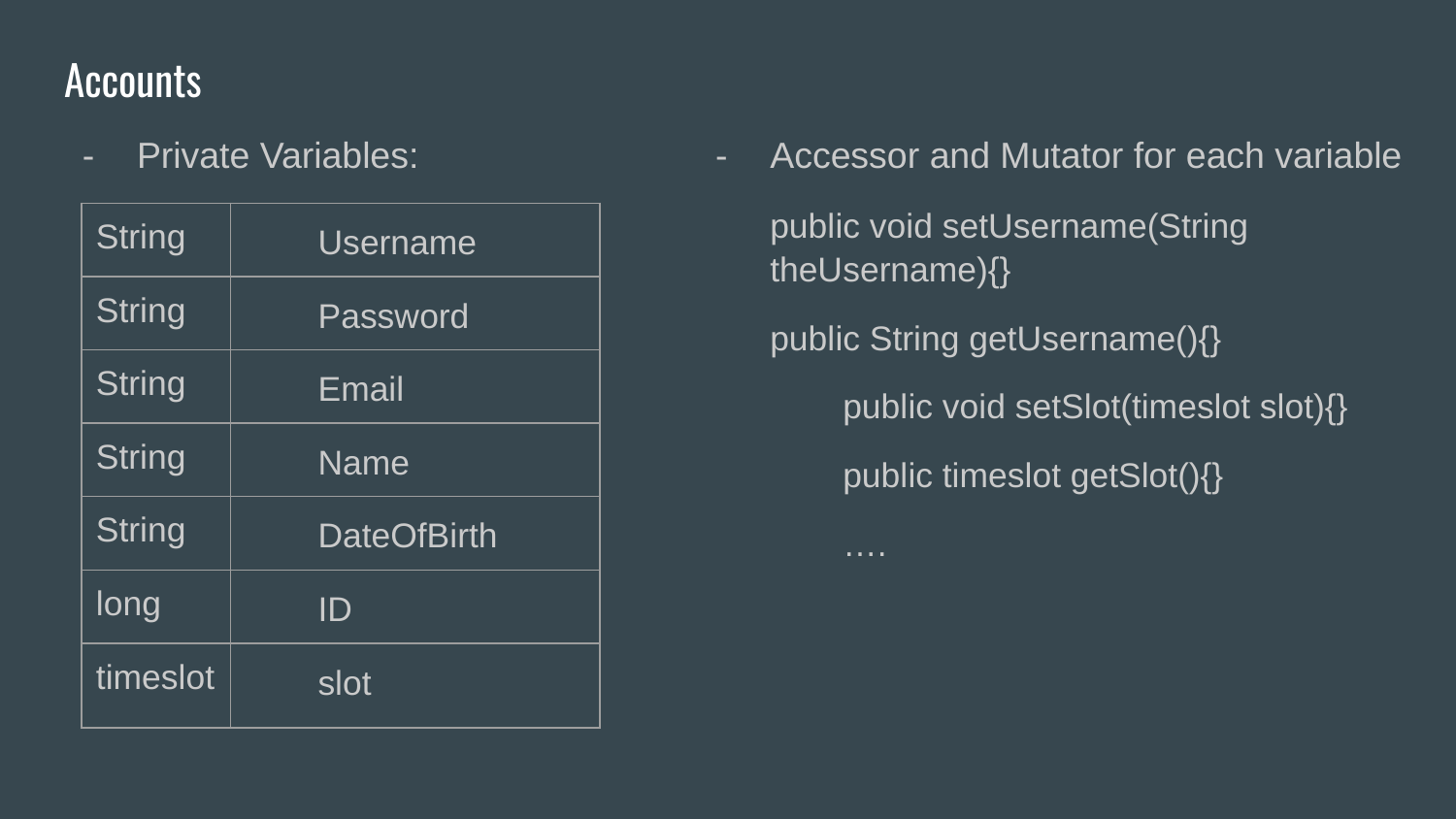

# Accounts
Private Variables:

Accessor and Mutator for each variable
public void setUsername(String theUsername){}
public String getUsername(){}
	public void setSlot(timeslot slot){}
	public timeslot getSlot(){}
	….
| String | Username |
| --- | --- |
| String | Password |
| String | Email |
| String | Name |
| String | DateOfBirth |
| long | ID |
| timeslot | slot |